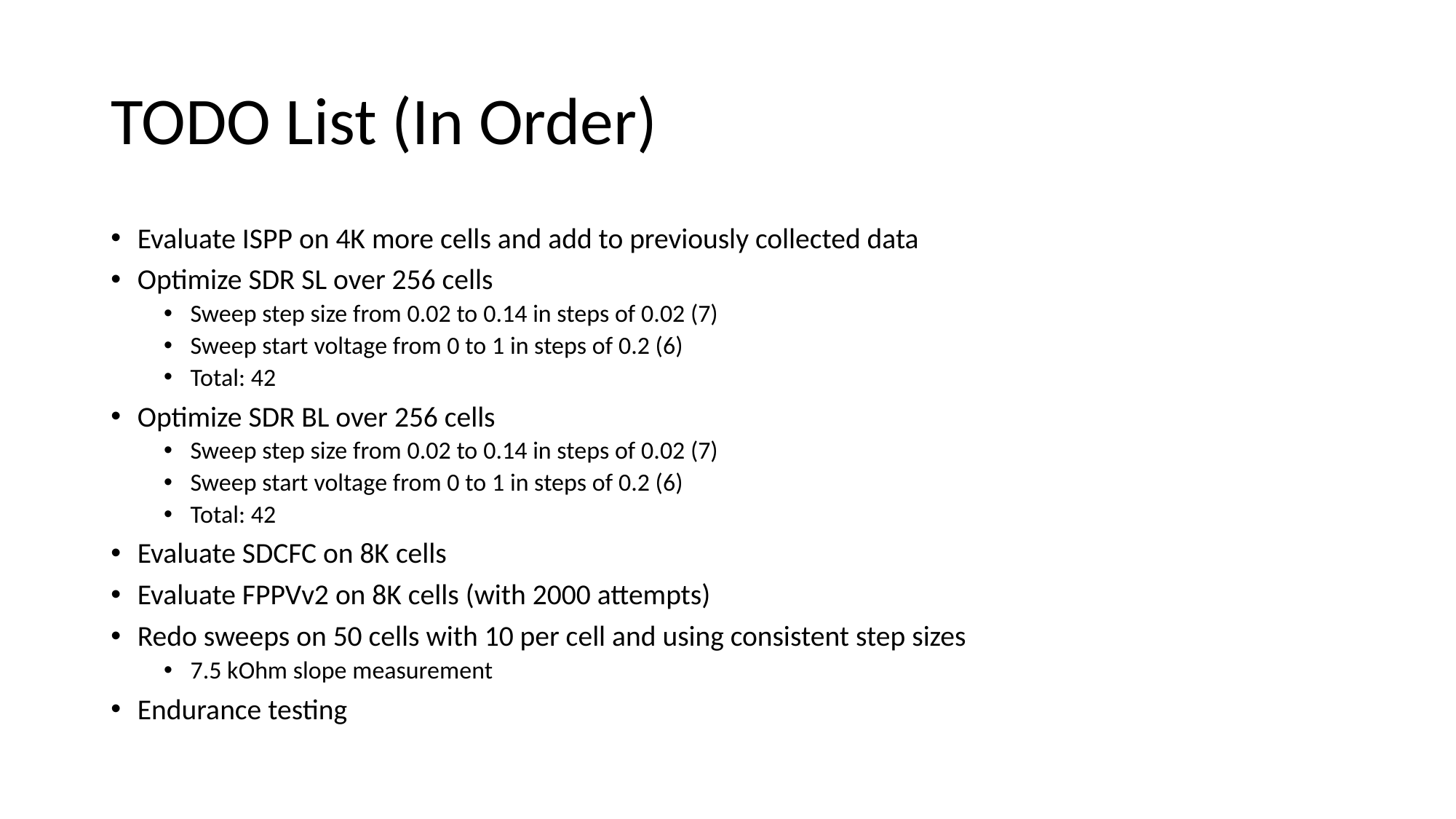

# TODO List (In Order)
Evaluate ISPP on 4K more cells and add to previously collected data
Optimize SDR SL over 256 cells
Sweep step size from 0.02 to 0.14 in steps of 0.02 (7)
Sweep start voltage from 0 to 1 in steps of 0.2 (6)
Total: 42
Optimize SDR BL over 256 cells
Sweep step size from 0.02 to 0.14 in steps of 0.02 (7)
Sweep start voltage from 0 to 1 in steps of 0.2 (6)
Total: 42
Evaluate SDCFC on 8K cells
Evaluate FPPVv2 on 8K cells (with 2000 attempts)
Redo sweeps on 50 cells with 10 per cell and using consistent step sizes
7.5 kOhm slope measurement
Endurance testing